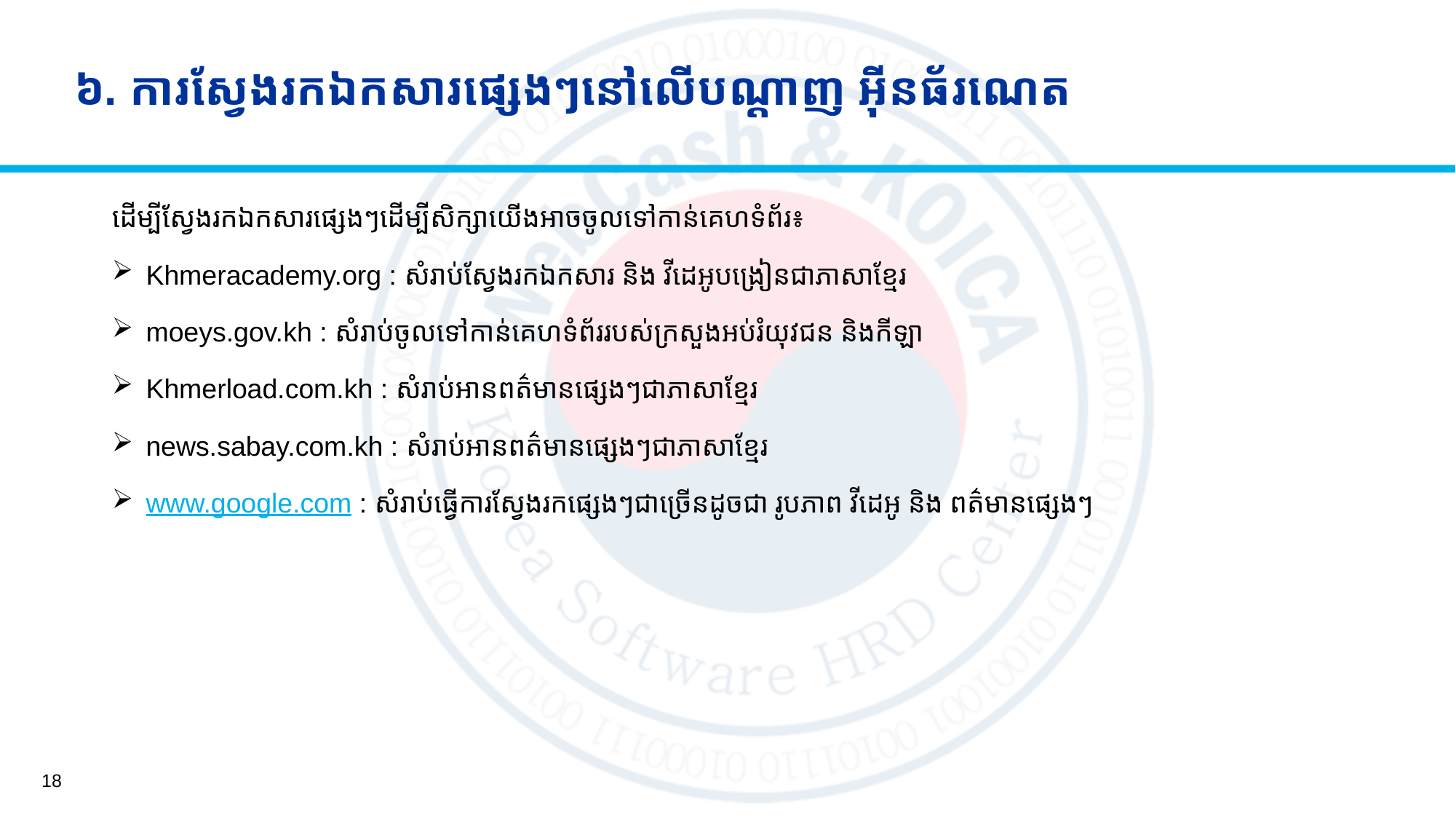

# ៦. ការស្វែងរកឯកសារផ្សេងៗនៅលើបណ្ដាញ អ៊ីនធ័រណេត
ដើម្បីស្វែងរកឯកសារផ្សេងៗដើម្បីសិក្សាយើងអាចចូលទៅកាន់គេហទំព័រ៖
Khmeracademy.org : សំរាប់ស្វែងរកឯកសារ និង វីដេអូបង្រៀនជាភាសាខ្មែរ
moeys.gov.kh : សំរាប់ចូលទៅកាន់គេហទំព័ររបស់ក្រសួងអប់រំយុវជន និងកីឡា
Khmerload.com.kh : សំរាប់អានពត៌មានផ្សេងៗជាភាសាខ្មែរ
news.sabay.com.kh : សំរាប់អានពត៌មានផ្សេងៗជាភាសាខ្មែរ
www.google.com : សំរាប់ធ្វើការស្វែងរកផ្សេងៗជាច្រើនដូចជា រូបភាព វីដេអូ និង ពត៌មានផ្សេងៗ

18